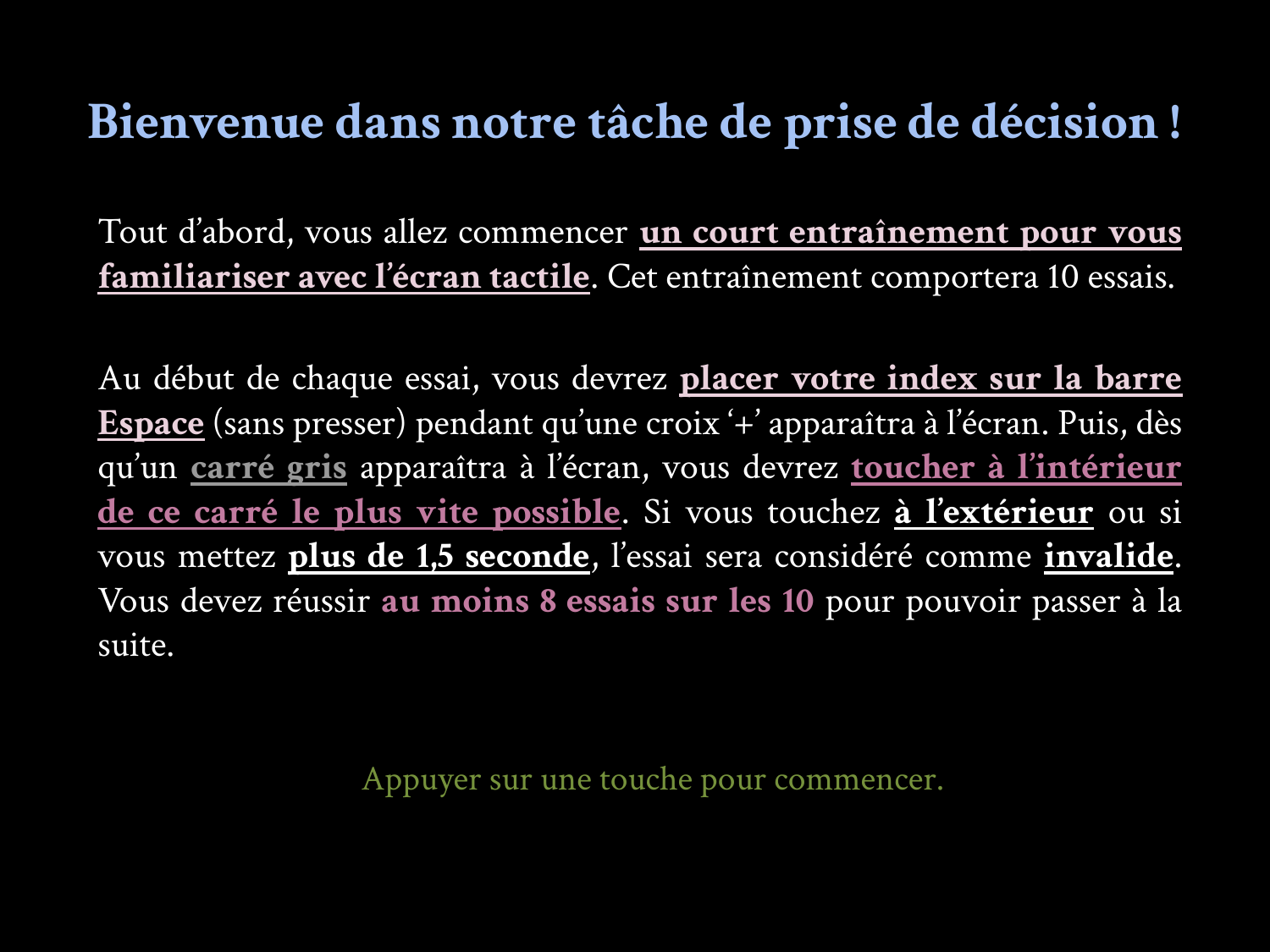

# Bienvenue dans notre tâche de prise de décision !

Tout d’abord, vous allez commencer un court entraînement pour vous familiariser avec l’écran tactile. Cet entraînement comportera 10 essais.

Au début de chaque essai, vous devrez placer votre index sur la barre Espace (sans presser) pendant qu’une croix ‘+’ apparaîtra à l’écran. Puis, dès qu’un carré gris apparaîtra à l’écran, vous devrez toucher à l’intérieur de ce carré le plus vite possible. Si vous touchez à l’extérieur ou si vous mettez plus de 1,5 seconde, l’essai sera considéré comme invalide. Vous devez réussir au moins 8 essais sur les 10 pour pouvoir passer à la suite.

 Appuyer sur une touche pour commencer.